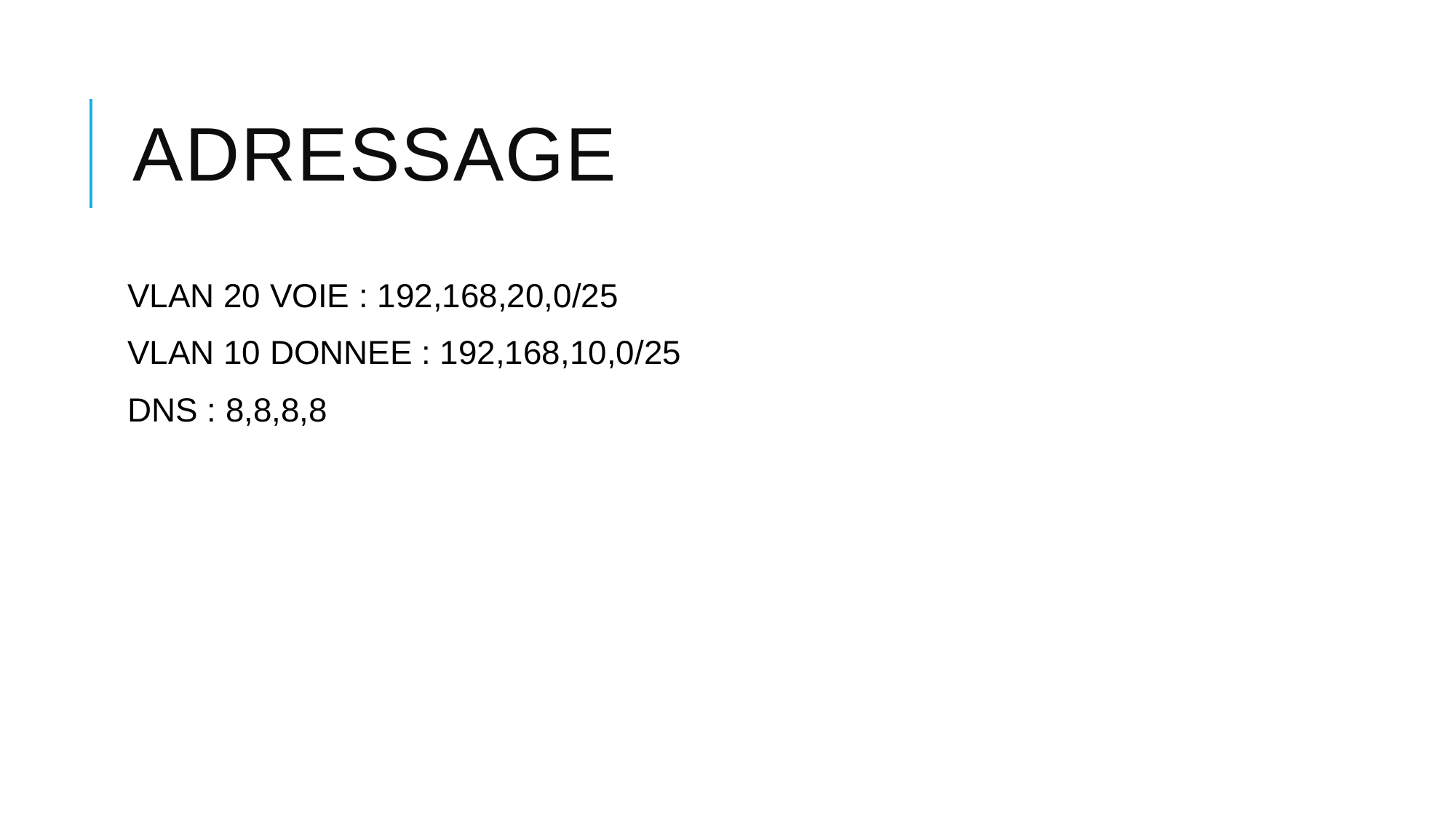

# Adressage
VLAN 20 VOIE : 192,168,20,0/25
VLAN 10 DONNEE : 192,168,10,0/25
DNS : 8,8,8,8